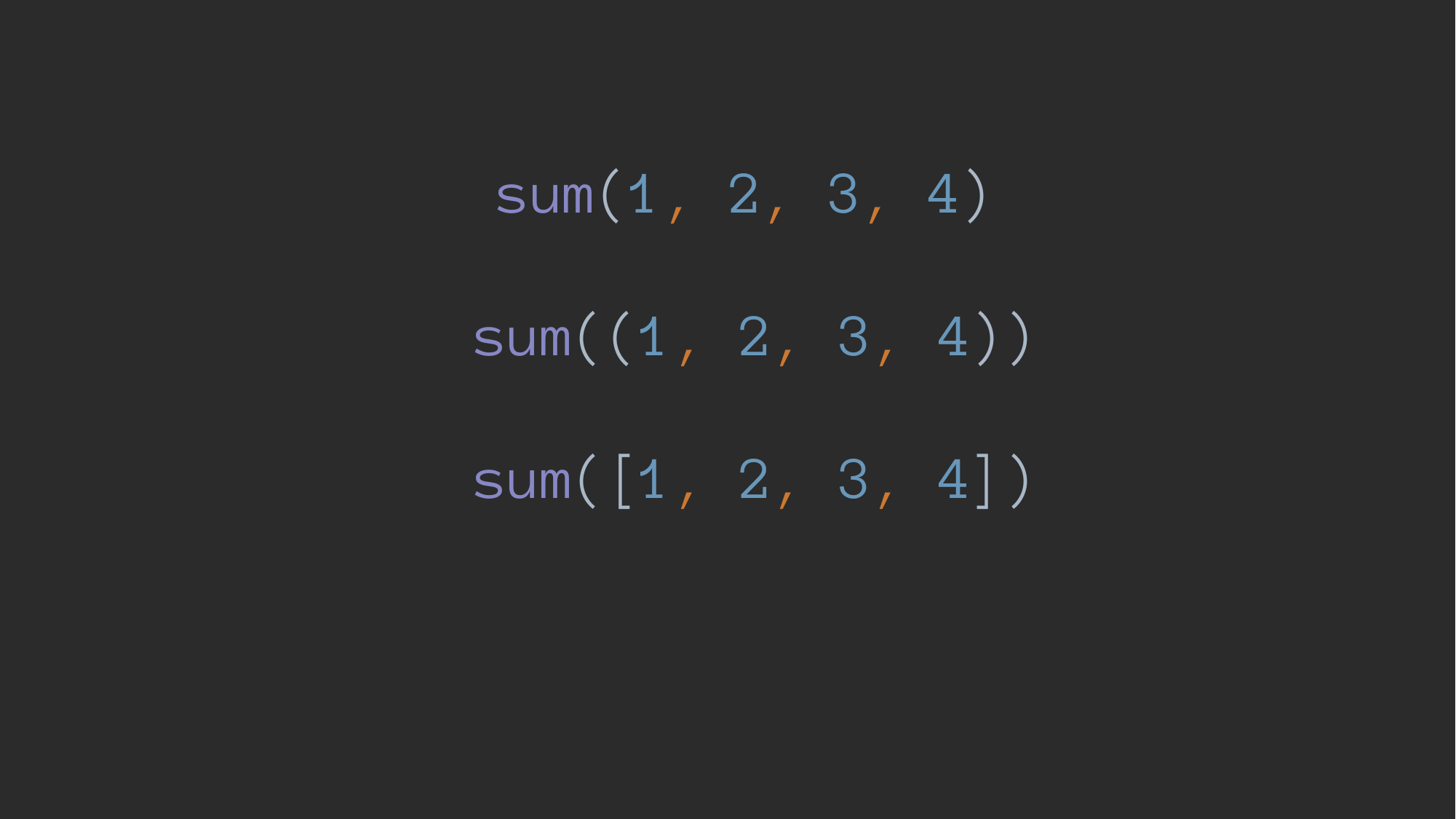

sum(1, 2, 3, 4)
sum((1, 2, 3, 4))
sum([1, 2, 3, 4])